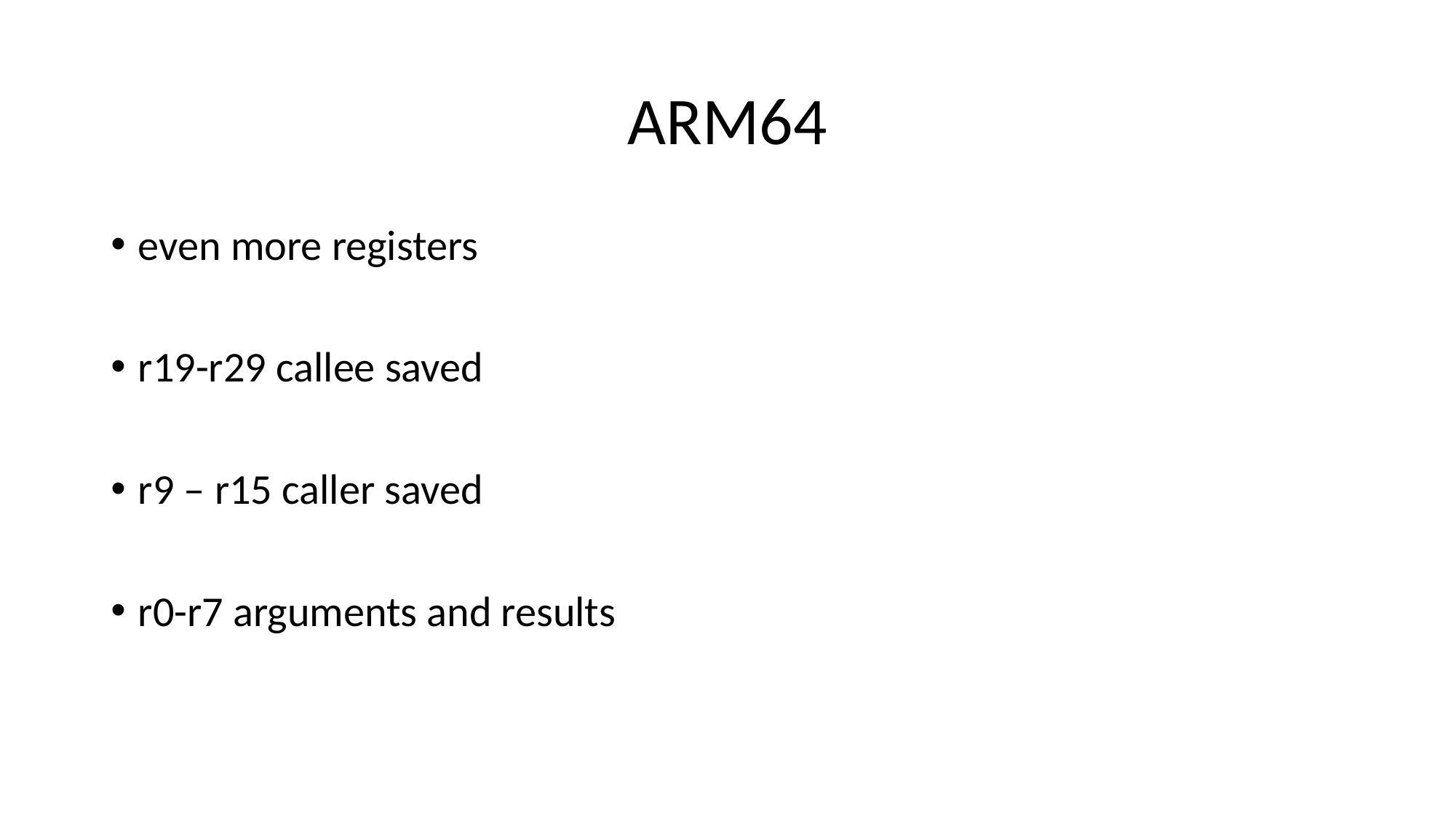

# ARM64
even more registers

r19-r29 callee saved

r9 – r15 caller saved

r0-r7 arguments and results